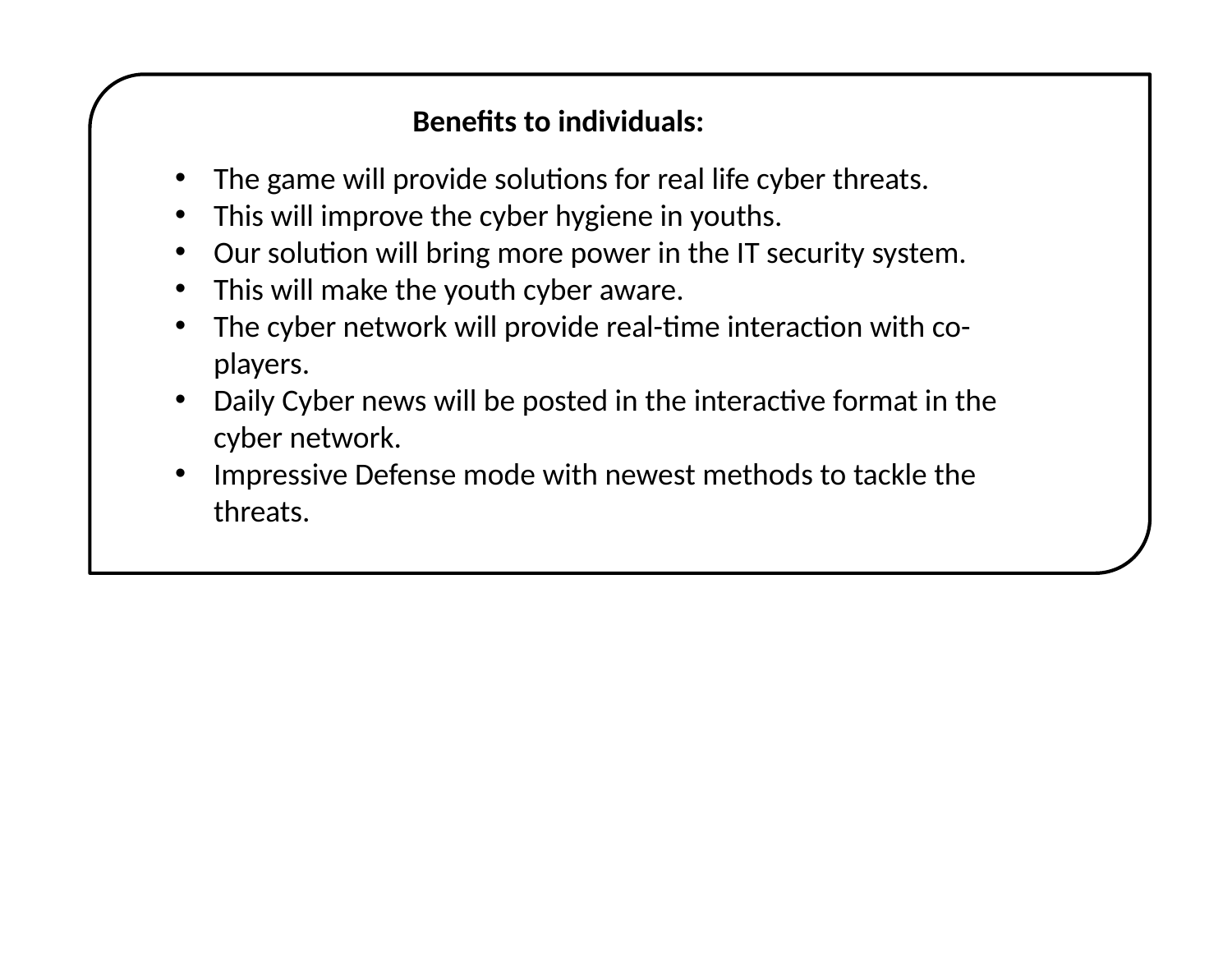

Benefits to individuals:
The game will provide solutions for real life cyber threats.
This will improve the cyber hygiene in youths.
Our solution will bring more power in the IT security system.
This will make the youth cyber aware.
The cyber network will provide real-time interaction with co-players.
Daily Cyber news will be posted in the interactive format in the cyber network.
Impressive Defense mode with newest methods to tackle the threats.